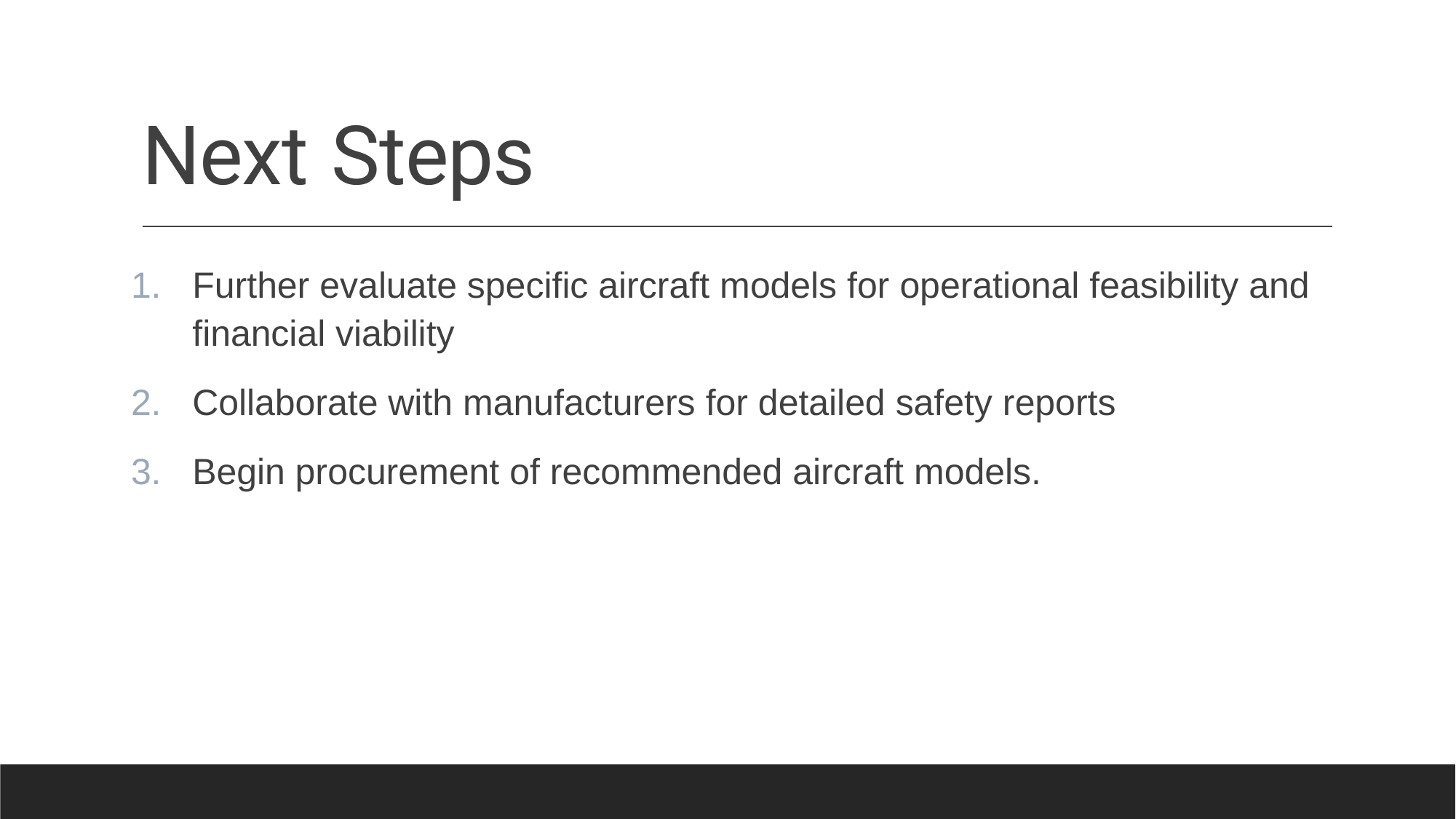

# Next Steps
Further evaluate specific aircraft models for operational feasibility and financial viability
Collaborate with manufacturers for detailed safety reports
Begin procurement of recommended aircraft models.